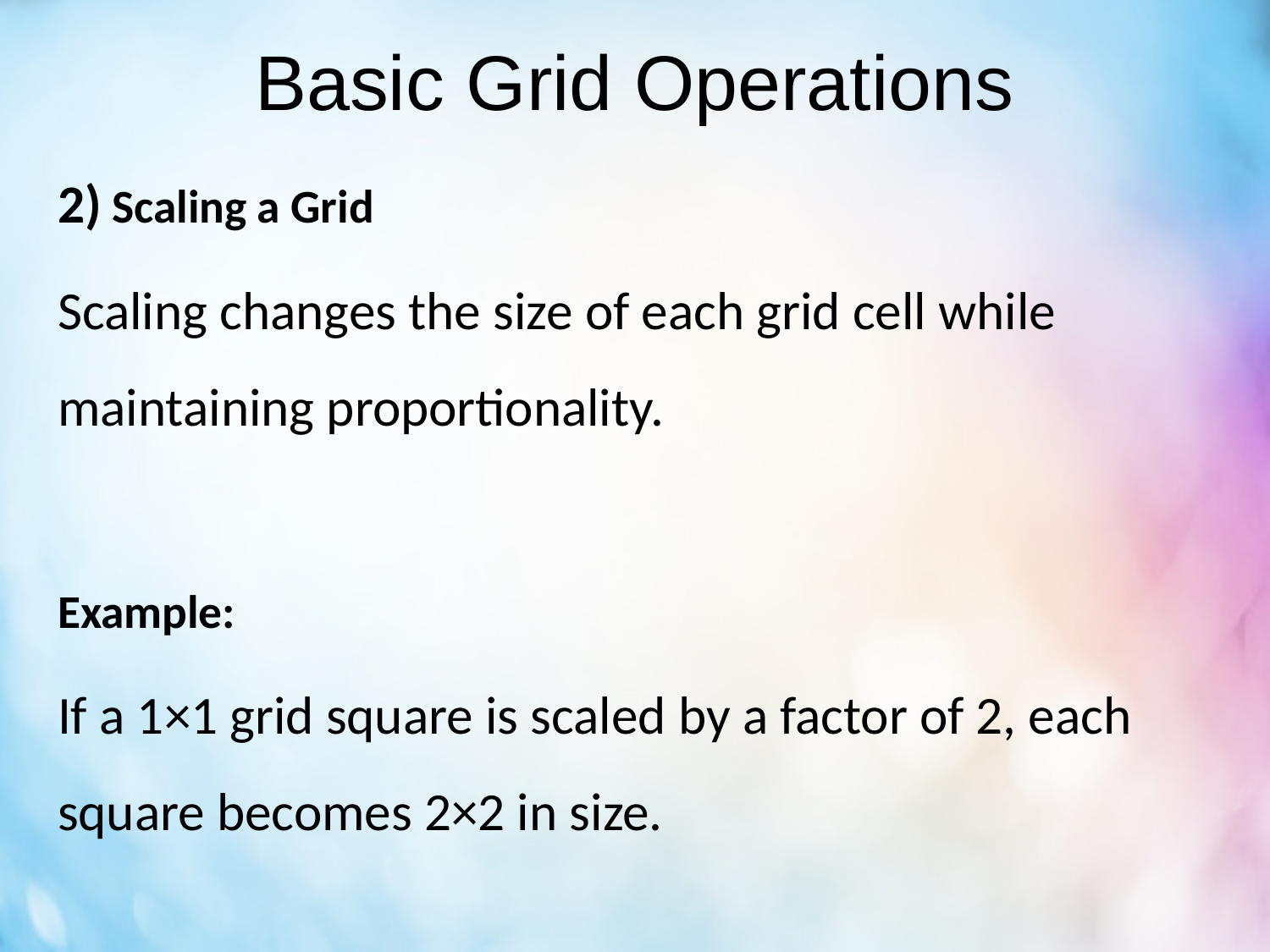

# Basic Grid Operations
2) Scaling a Grid
Scaling changes the size of each grid cell while maintaining proportionality.

Example:
If a 1×1 grid square is scaled by a factor of 2, each square becomes 2×2 in size.